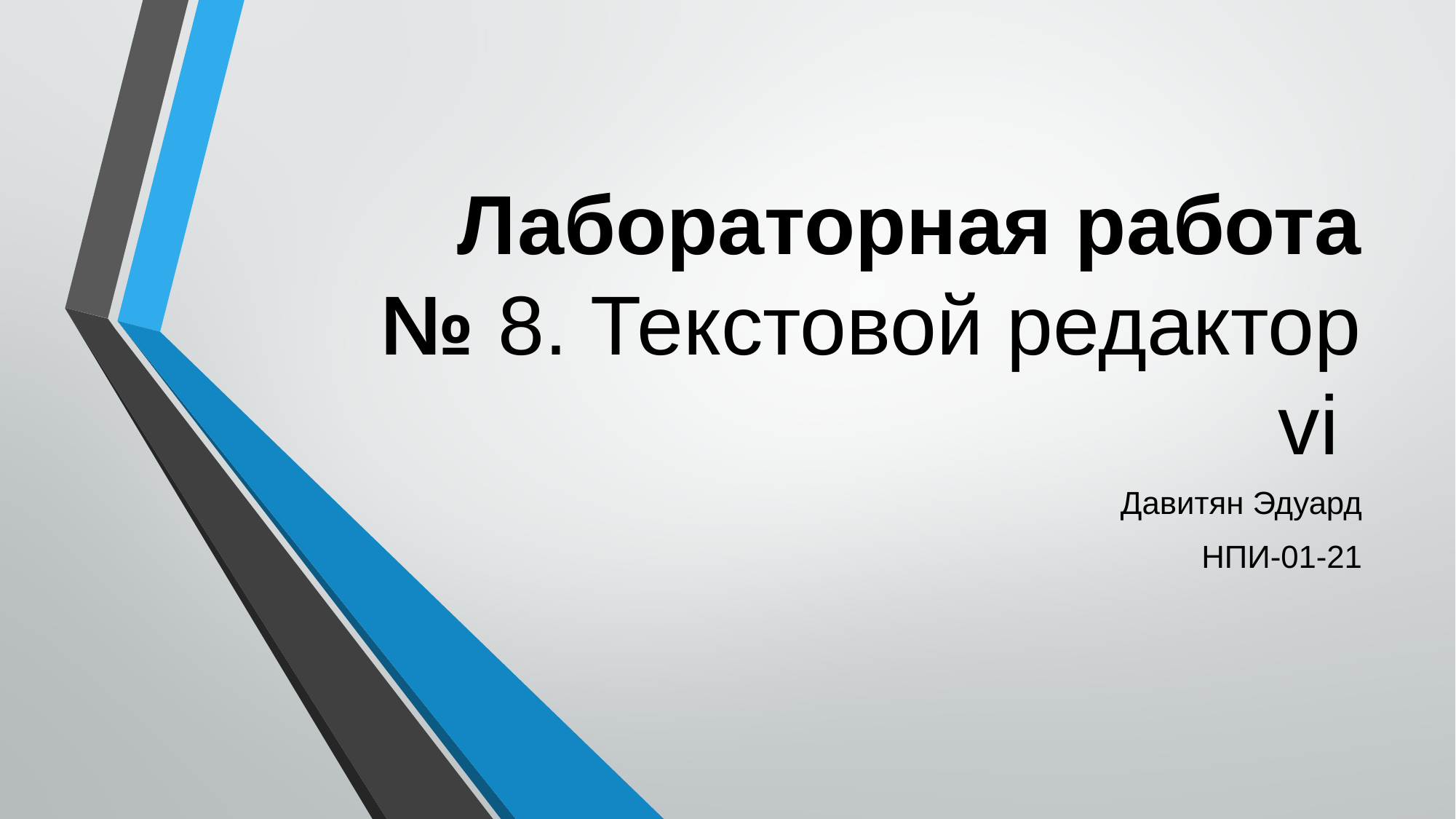

# Лабораторная работа № 8. Текстовой редактор vi
Давитян Эдуард
НПИ-01-21